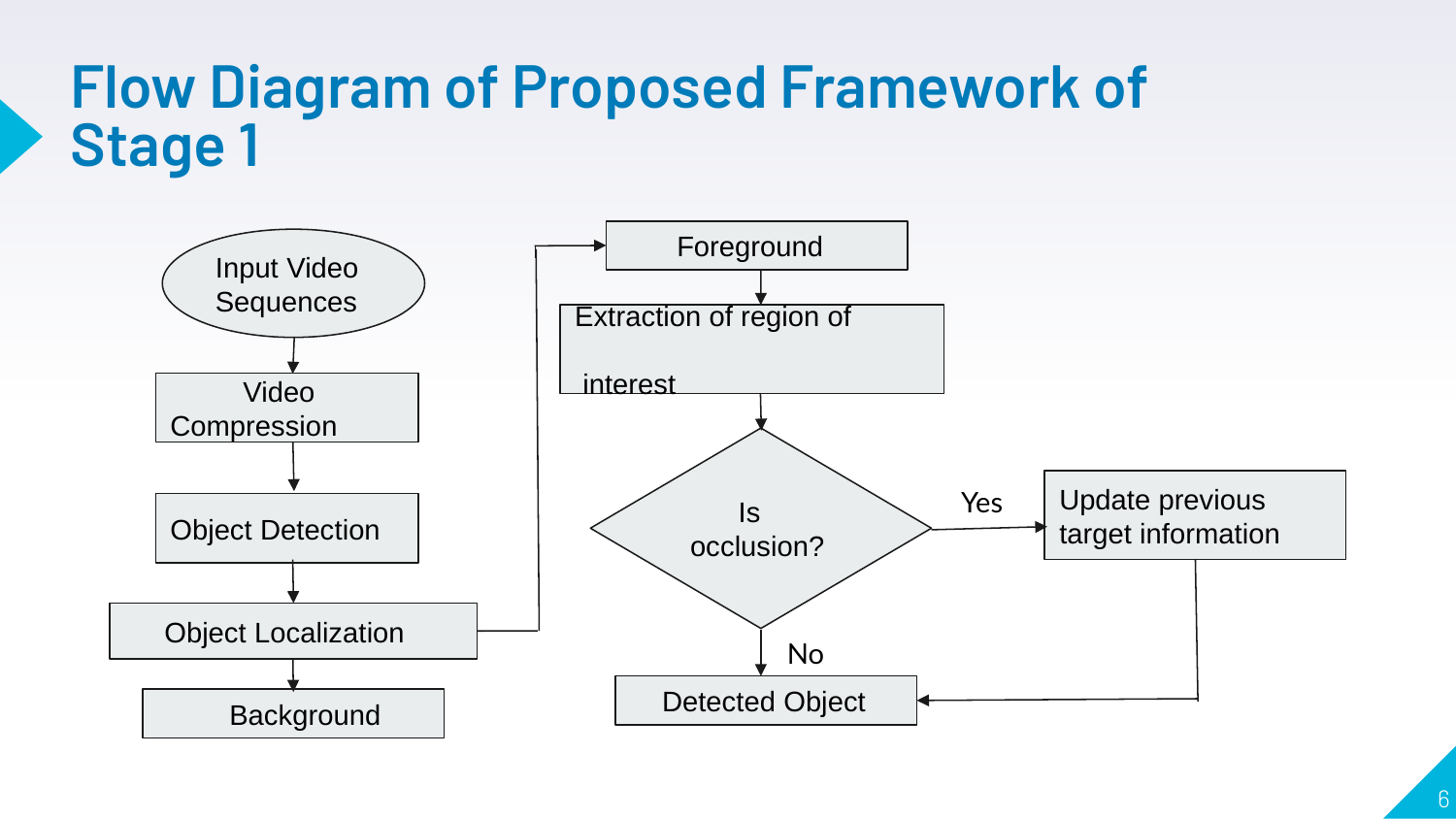

# Flow Diagram of Proposed Framework of Stage 1
       Foreground
Input Video Sequences
Extraction of region of                                                        interest
Video       Compression
      Is occlusion?
Yes
Update previous target information
Object Detection
     Object Localization
No
    Detected Object
         Background
6